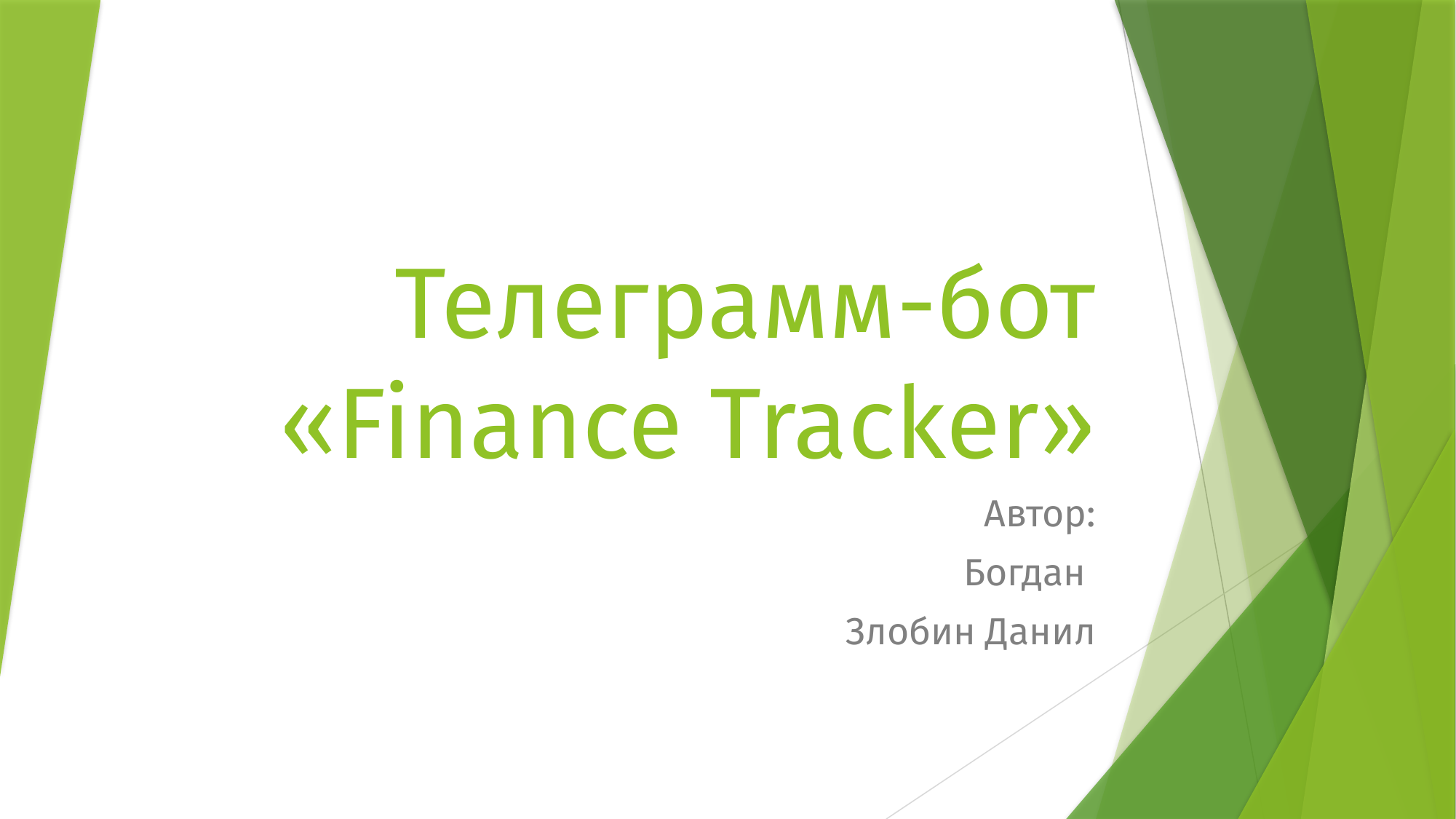

# Телеграмм-бот «Finance Tracker»
Автор:
Богдан
Злобин Данил